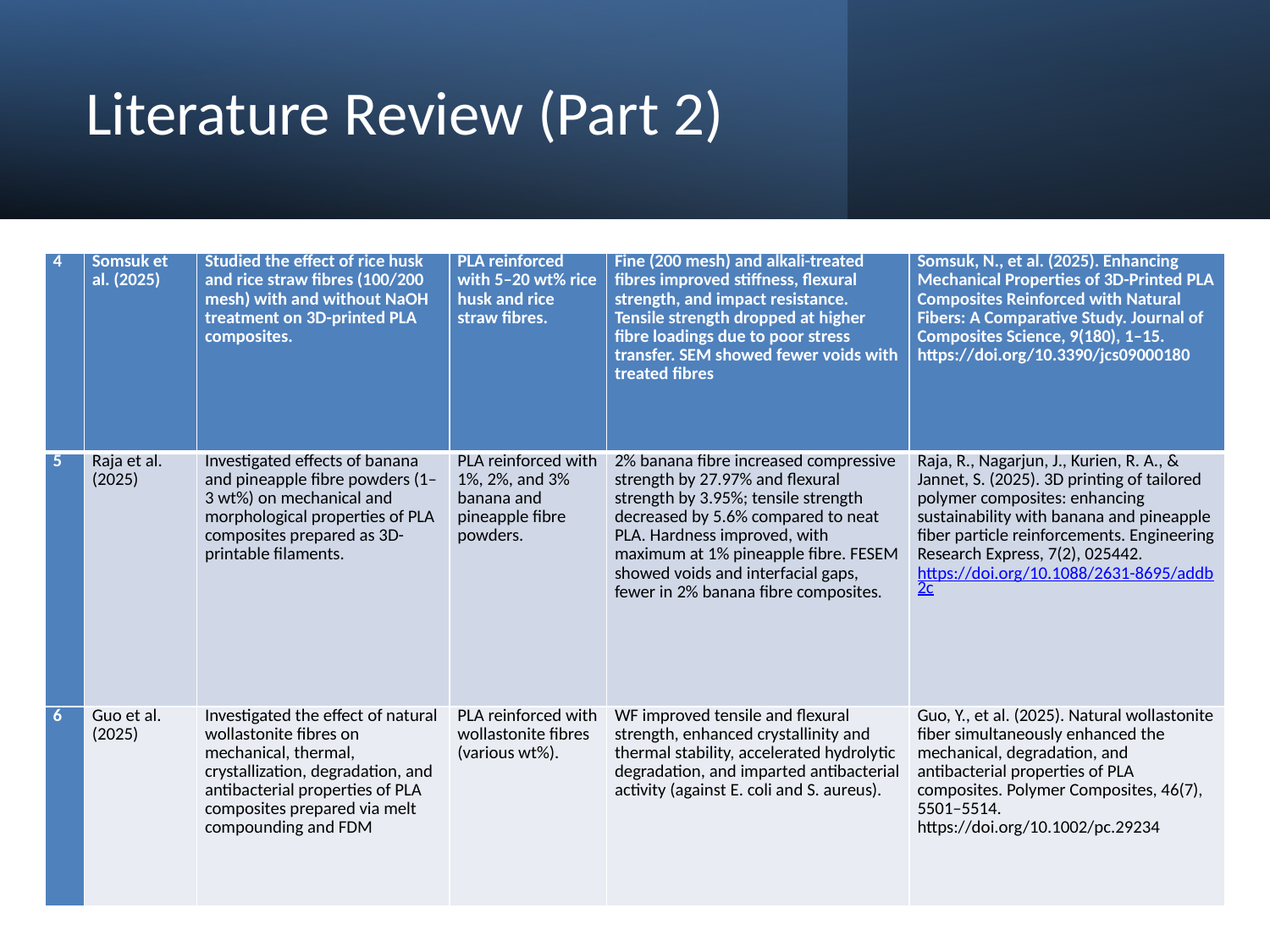

# Literature Review (Part 2)
| 4 | Somsuk et al. (2025) | Studied the effect of rice husk and rice straw fibres (100/200 mesh) with and without NaOH treatment on 3D-printed PLA composites. | PLA reinforced with 5–20 wt% rice husk and rice straw fibres. | Fine (200 mesh) and alkali-treated fibres improved stiffness, flexural strength, and impact resistance. Tensile strength dropped at higher fibre loadings due to poor stress transfer. SEM showed fewer voids with treated fibres | Somsuk, N., et al. (2025). Enhancing Mechanical Properties of 3D-Printed PLA Composites Reinforced with Natural Fibers: A Comparative Study. Journal of Composites Science, 9(180), 1–15. https://doi.org/10.3390/jcs09000180 |
| --- | --- | --- | --- | --- | --- |
| 5 | Raja et al. (2025) | Investigated effects of banana and pineapple fibre powders (1–3 wt%) on mechanical and morphological properties of PLA composites prepared as 3D-printable filaments. | PLA reinforced with 1%, 2%, and 3% banana and pineapple fibre powders. | 2% banana fibre increased compressive strength by 27.97% and flexural strength by 3.95%; tensile strength decreased by 5.6% compared to neat PLA. Hardness improved, with maximum at 1% pineapple fibre. FESEM showed voids and interfacial gaps, fewer in 2% banana fibre composites. | Raja, R., Nagarjun, J., Kurien, R. A., & Jannet, S. (2025). 3D printing of tailored polymer composites: enhancing sustainability with banana and pineapple fiber particle reinforcements. Engineering Research Express, 7(2), 025442. https://doi.org/10.1088/2631-8695/addb2c |
| 6 | Guo et al. (2025) | Investigated the effect of natural wollastonite fibres on mechanical, thermal, crystallization, degradation, and antibacterial properties of PLA composites prepared via melt compounding and FDM | PLA reinforced with wollastonite fibres (various wt%). | WF improved tensile and flexural strength, enhanced crystallinity and thermal stability, accelerated hydrolytic degradation, and imparted antibacterial activity (against E. coli and S. aureus). | Guo, Y., et al. (2025). Natural wollastonite fiber simultaneously enhanced the mechanical, degradation, and antibacterial properties of PLA composites. Polymer Composites, 46(7), 5501–5514. https://doi.org/10.1002/pc.29234 |